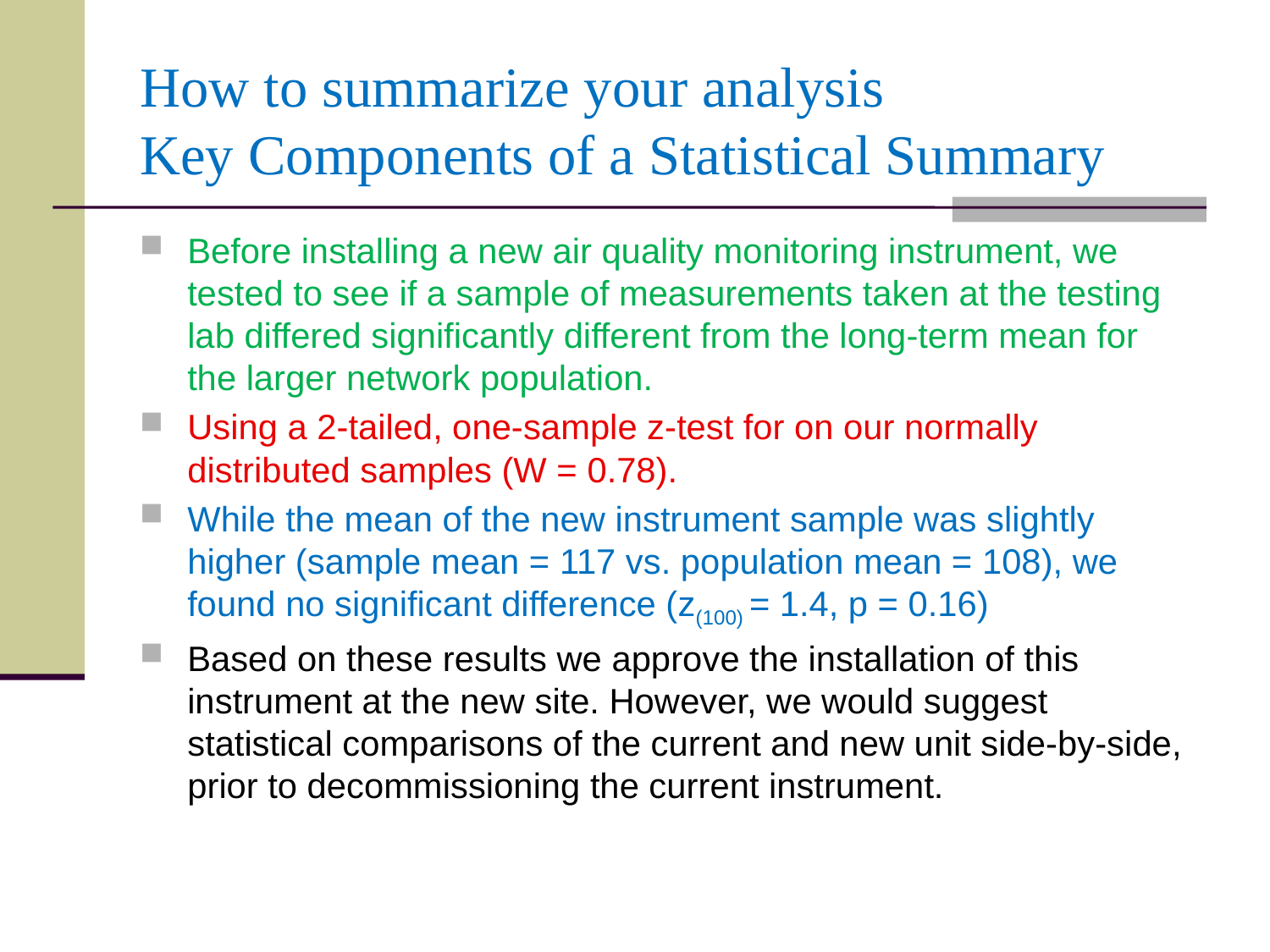

# How to summarize your analysis Key Components of a Statistical Summary
Before installing a new air quality monitoring instrument, we tested to see if a sample of measurements taken at the testing lab differed significantly different from the long-term mean for the larger network population.
Using a 2-tailed, one-sample z-test for on our normally distributed samples (W = 0.78).
While the mean of the new instrument sample was slightly higher (sample mean = 117 vs. population mean = 108), we found no significant difference (z(100) = 1.4, p = 0.16)
Based on these results we approve the installation of this instrument at the new site. However, we would suggest statistical comparisons of the current and new unit side-by-side, prior to decommissioning the current instrument.